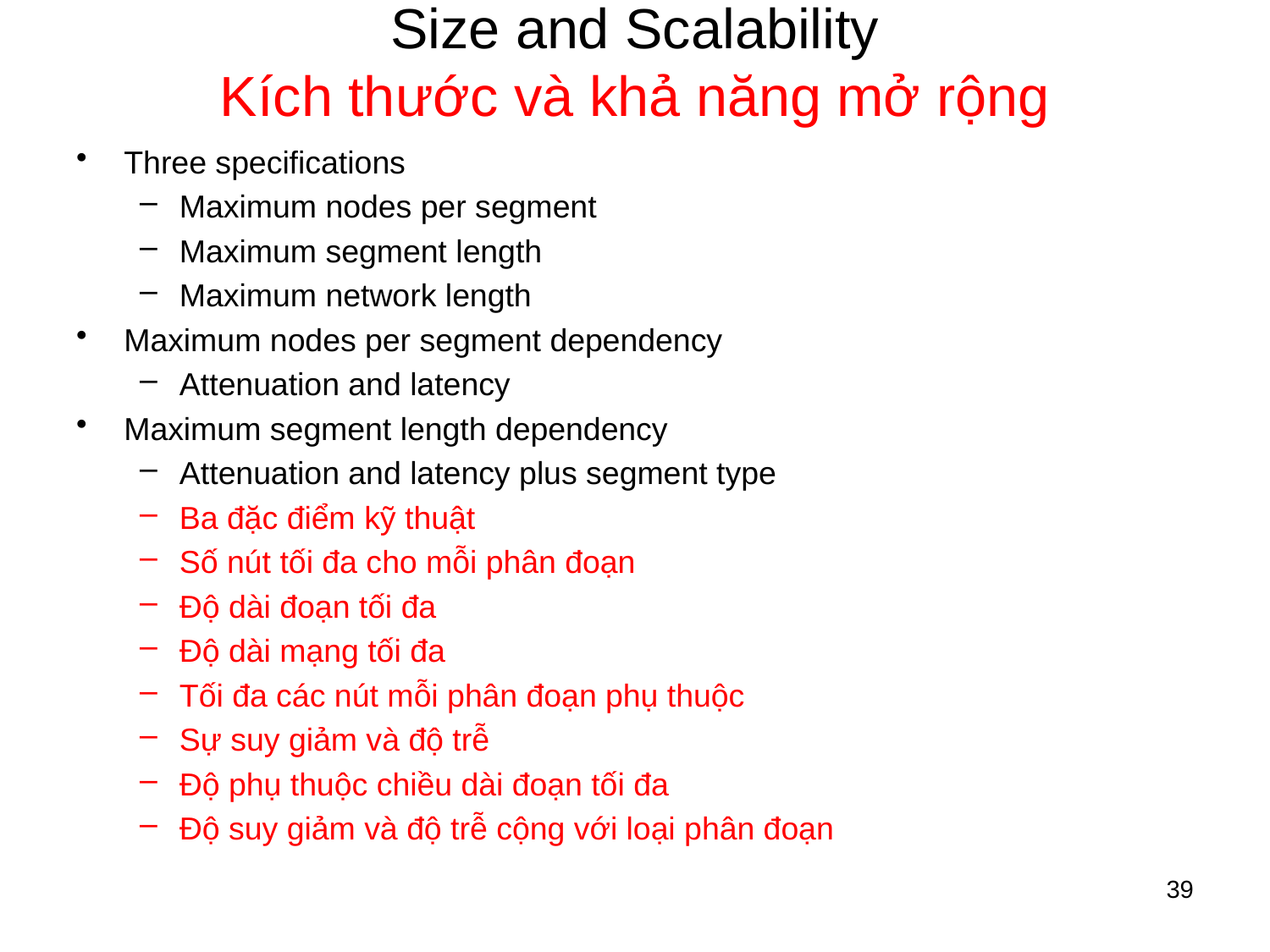

# Size and Scalability Kích thước và khả năng mở rộng
Three specifications
Maximum nodes per segment
Maximum segment length
Maximum network length
Maximum nodes per segment dependency
Attenuation and latency
Maximum segment length dependency
Attenuation and latency plus segment type
Ba đặc điểm kỹ thuật
Số nút tối đa cho mỗi phân đoạn
Độ dài đoạn tối đa
Độ dài mạng tối đa
Tối đa các nút mỗi phân đoạn phụ thuộc
Sự suy giảm và độ trễ
Độ phụ thuộc chiều dài đoạn tối đa
Độ suy giảm và độ trễ cộng với loại phân đoạn
39